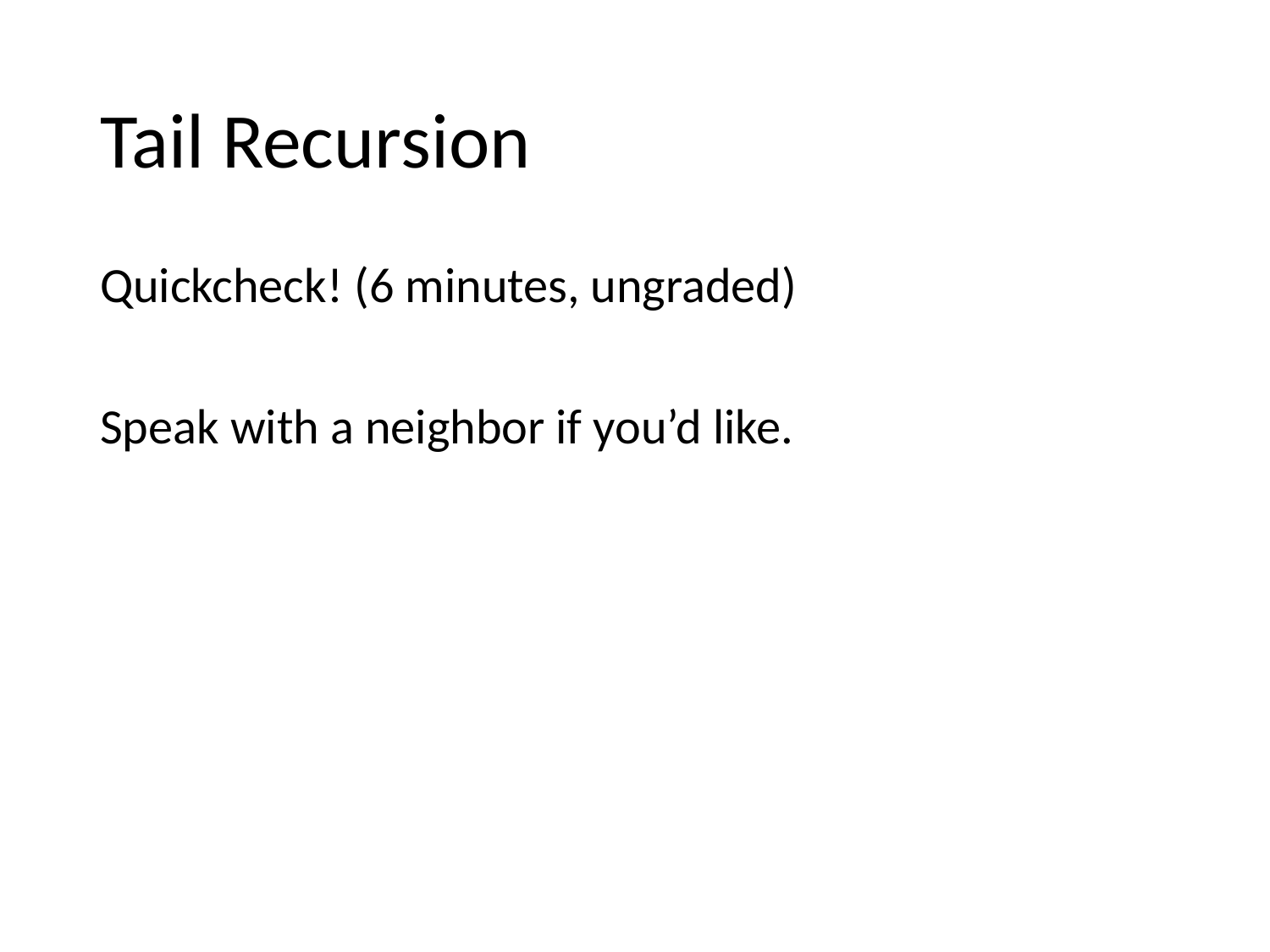

# Tail Recursion
Quickcheck! (6 minutes, ungraded)

Speak with a neighbor if you’d like.